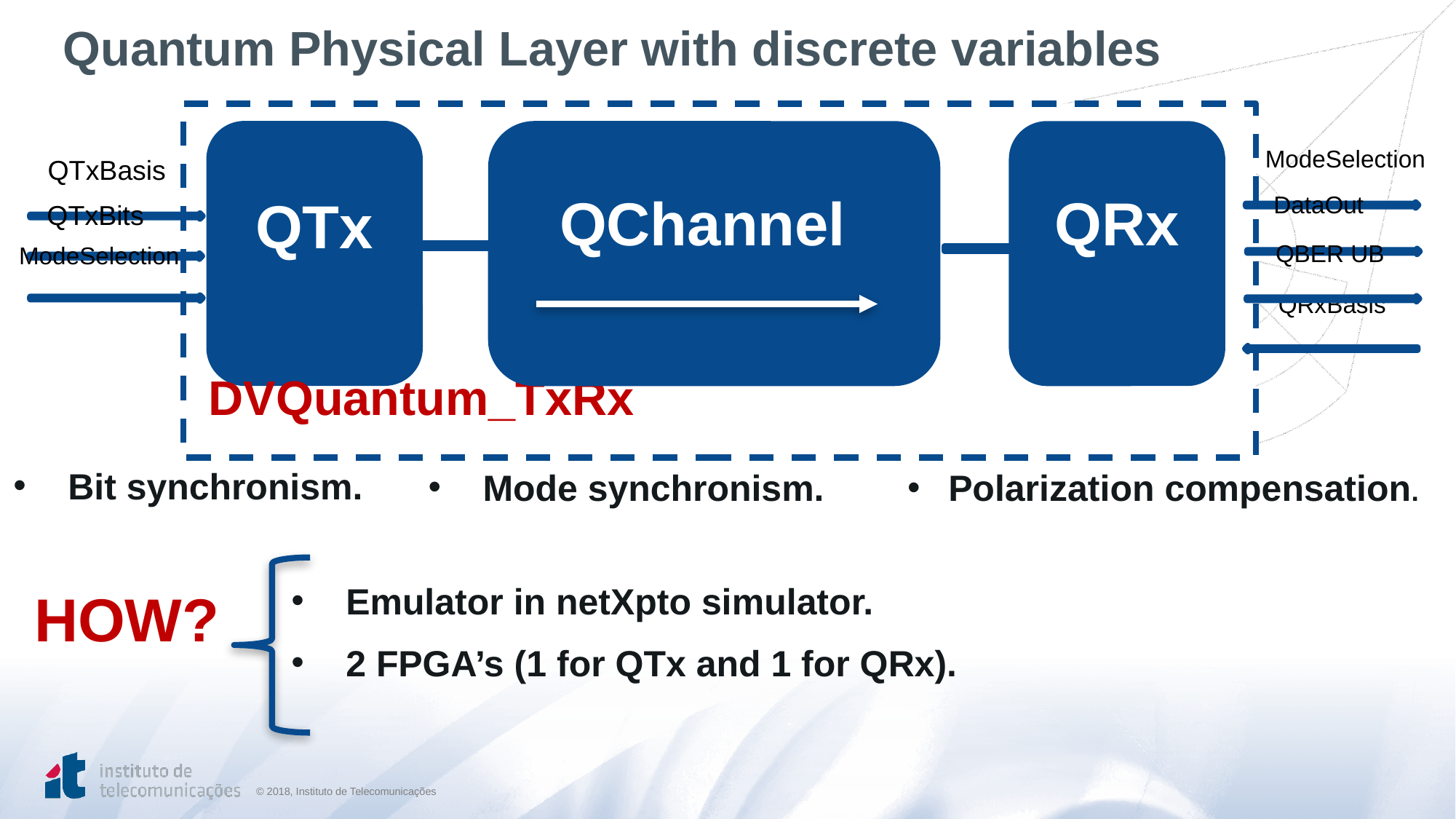

# Quantum Physical Layer with discrete variables

ModeSelection
QTxBasis

QChannel
QRx
DataOut
QTx
QTxBits

QBER UB
ModeSelection

QRxBasis

DVQuantum_TxRx

Bit synchronism.

Mode synchronism.

Polarization compensation.

HOW?

Emulator in netXpto simulator.
2 FPGA’s (1 for QTx and 1 for QRx).